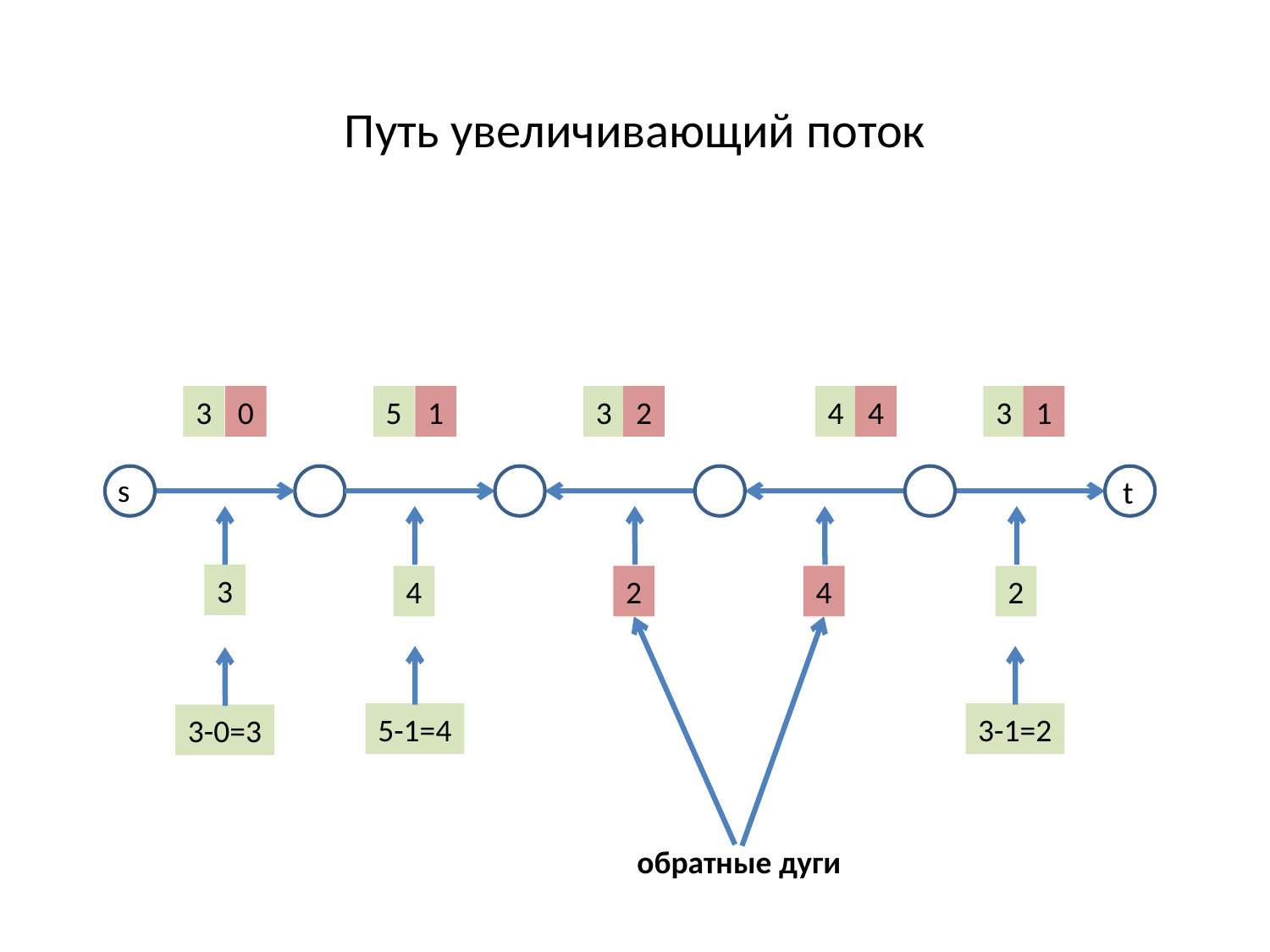

Путь увеличивающий поток
3
0
5
1
3
2
4
4
3
1
s

t
3
4
2
4
2
5-1=4
3-1=2
3-0=3
обратные дуги